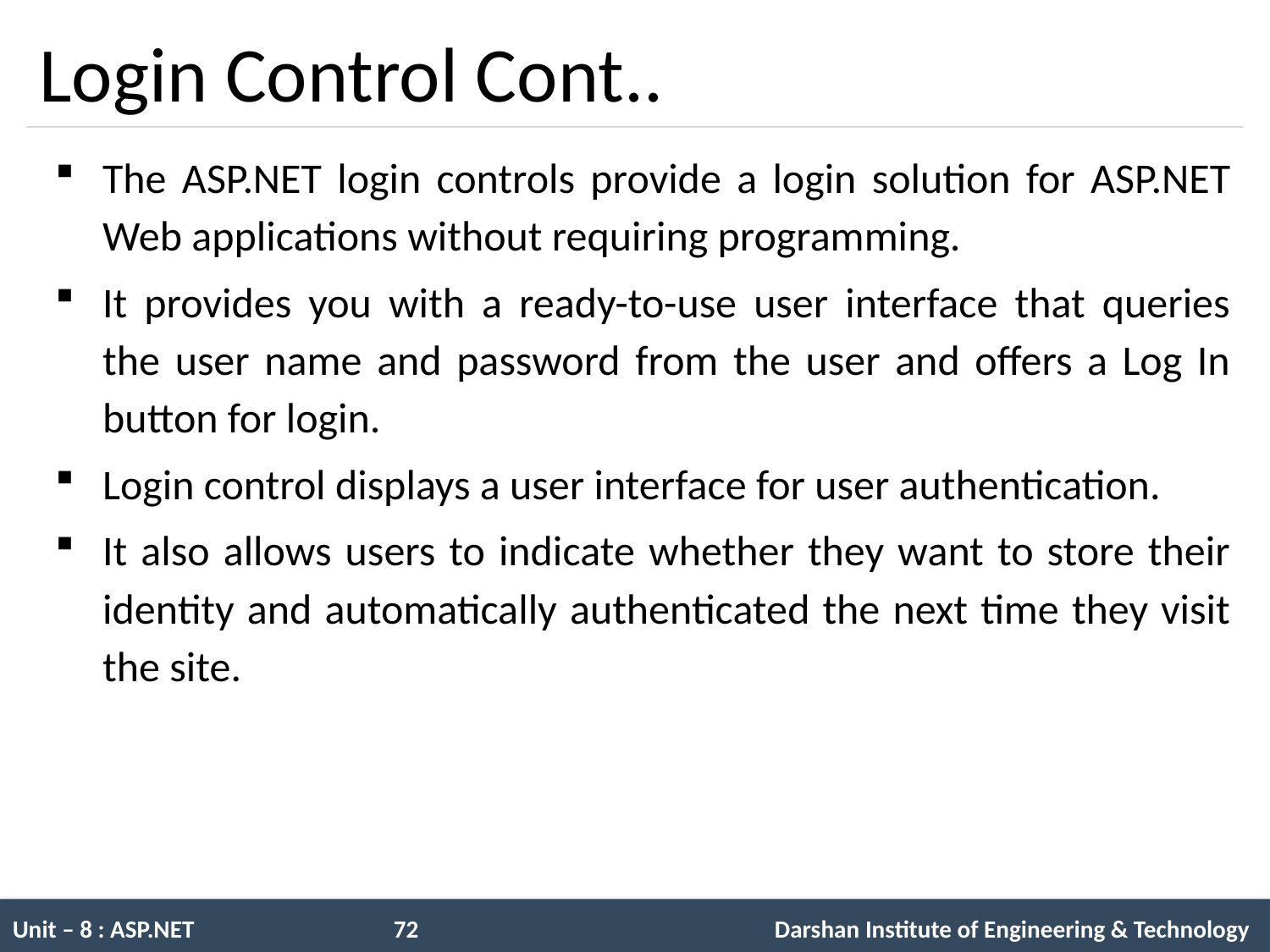

# Login Control Cont..
The ASP.NET login controls provide a login solution for ASP.NET Web applications without requiring programming.
It provides you with a ready-to-use user interface that queries the user name and password from the user and offers a Log In button for login.
Login control displays a user interface for user authentication.
It also allows users to indicate whether they want to store their identity and automatically authenticated the next time they visit the site.